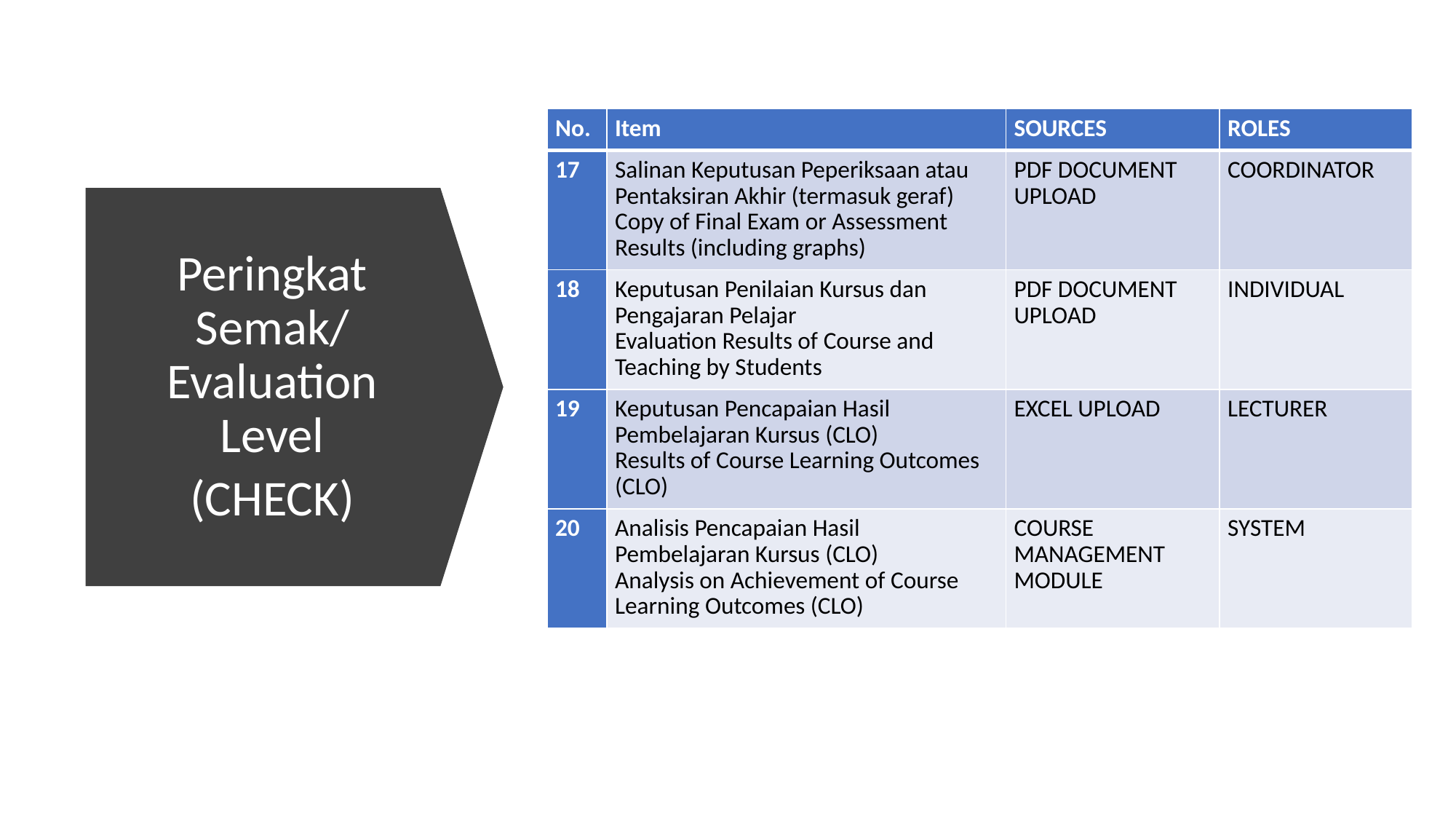

| No. | Item | SOURCES | ROLES |
| --- | --- | --- | --- |
| 17 | Salinan Keputusan Peperiksaan atau Pentaksiran Akhir (termasuk geraf) Copy of Final Exam or Assessment Results (including graphs) | PDF DOCUMENT UPLOAD | COORDINATOR |
| 18 | Keputusan Penilaian Kursus dan Pengajaran Pelajar Evaluation Results of Course and Teaching by Students | PDF DOCUMENT UPLOAD | INDIVIDUAL |
| 19 | Keputusan Pencapaian Hasil Pembelajaran Kursus (CLO) Results of Course Learning Outcomes (CLO) | EXCEL UPLOAD | LECTURER |
| 20 | Analisis Pencapaian Hasil Pembelajaran Kursus (CLO) Analysis on Achievement of Course Learning Outcomes (CLO) | COURSE MANAGEMENT MODULE | SYSTEM |

Peringkat Semak/ Evaluation Level
(CHECK)